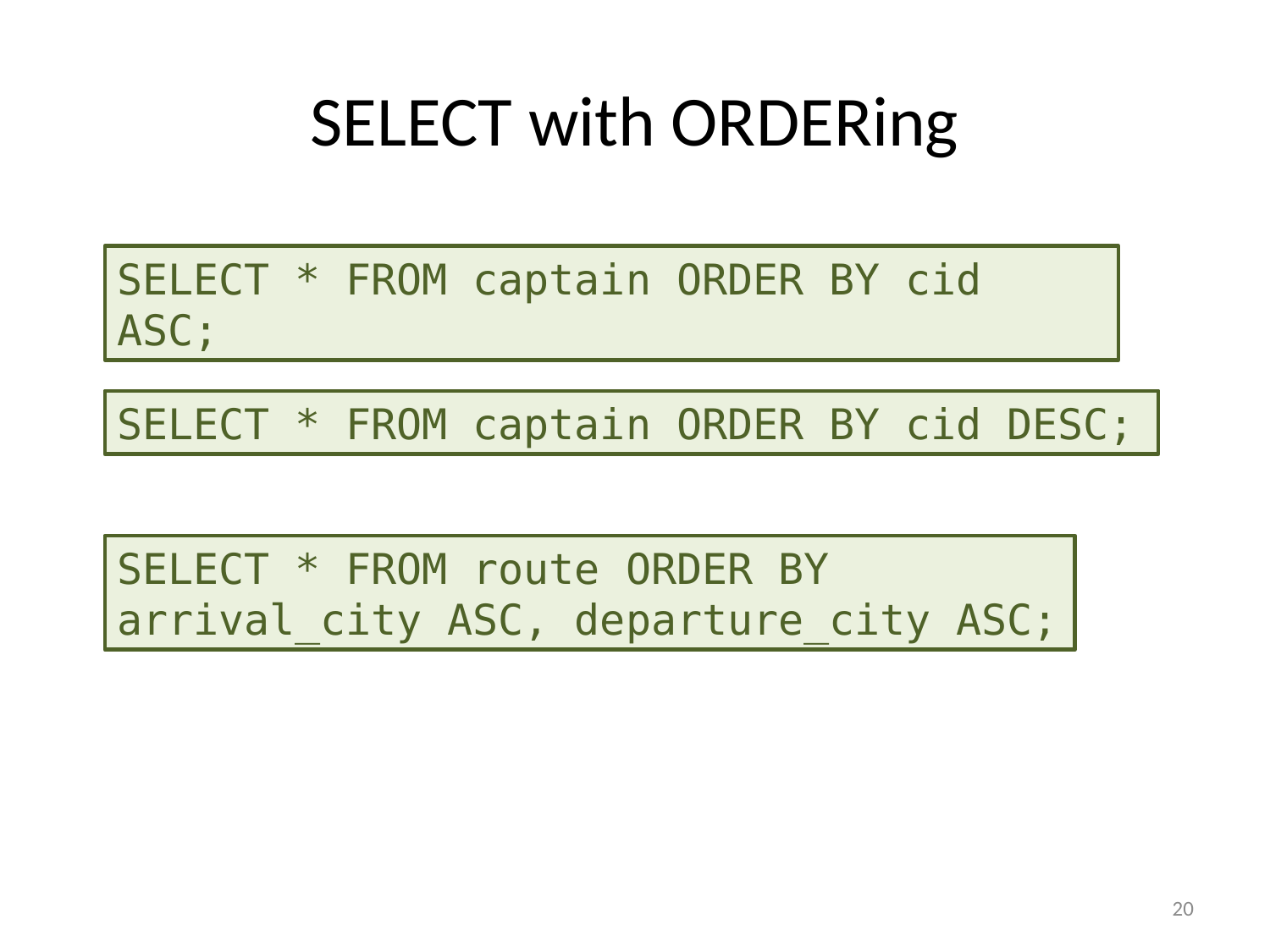

# SELECT with ORDERing
SELECT * FROM captain ORDER BY cid ASC;
SELECT * FROM captain ORDER BY cid DESC;
SELECT * FROM route ORDER BY arrival_city ASC, departure_city ASC;
20